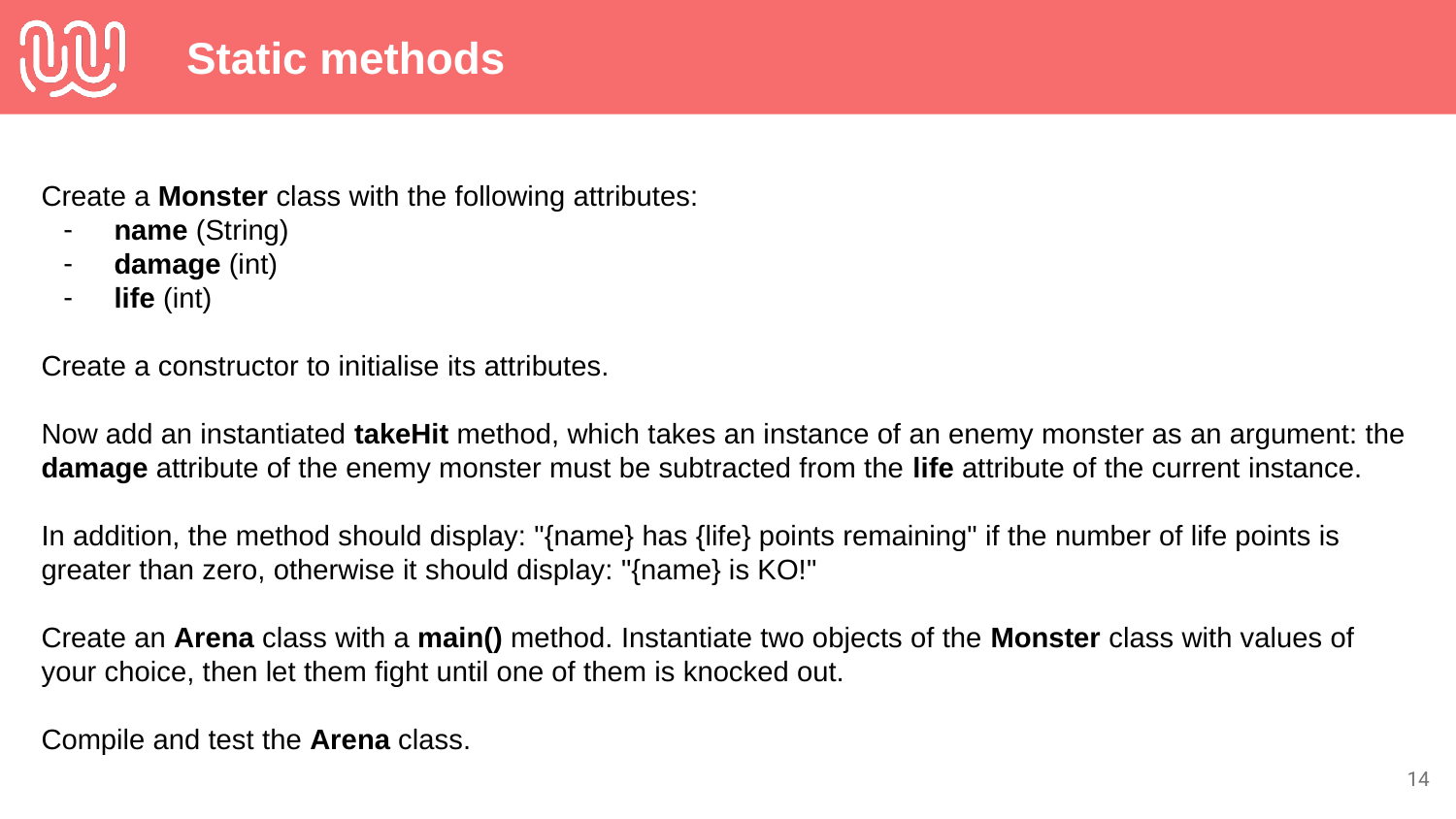

# Static methods
Create a Monster class with the following attributes:
name (String)
damage (int)
life (int)

Create a constructor to initialise its attributes.
Now add an instantiated takeHit method, which takes an instance of an enemy monster as an argument: the damage attribute of the enemy monster must be subtracted from the life attribute of the current instance.

In addition, the method should display: "{name} has {life} points remaining" if the number of life points is greater than zero, otherwise it should display: "{name} is KO!"
Create an Arena class with a main() method. Instantiate two objects of the Monster class with values of your choice, then let them fight until one of them is knocked out.
Compile and test the Arena class.
14